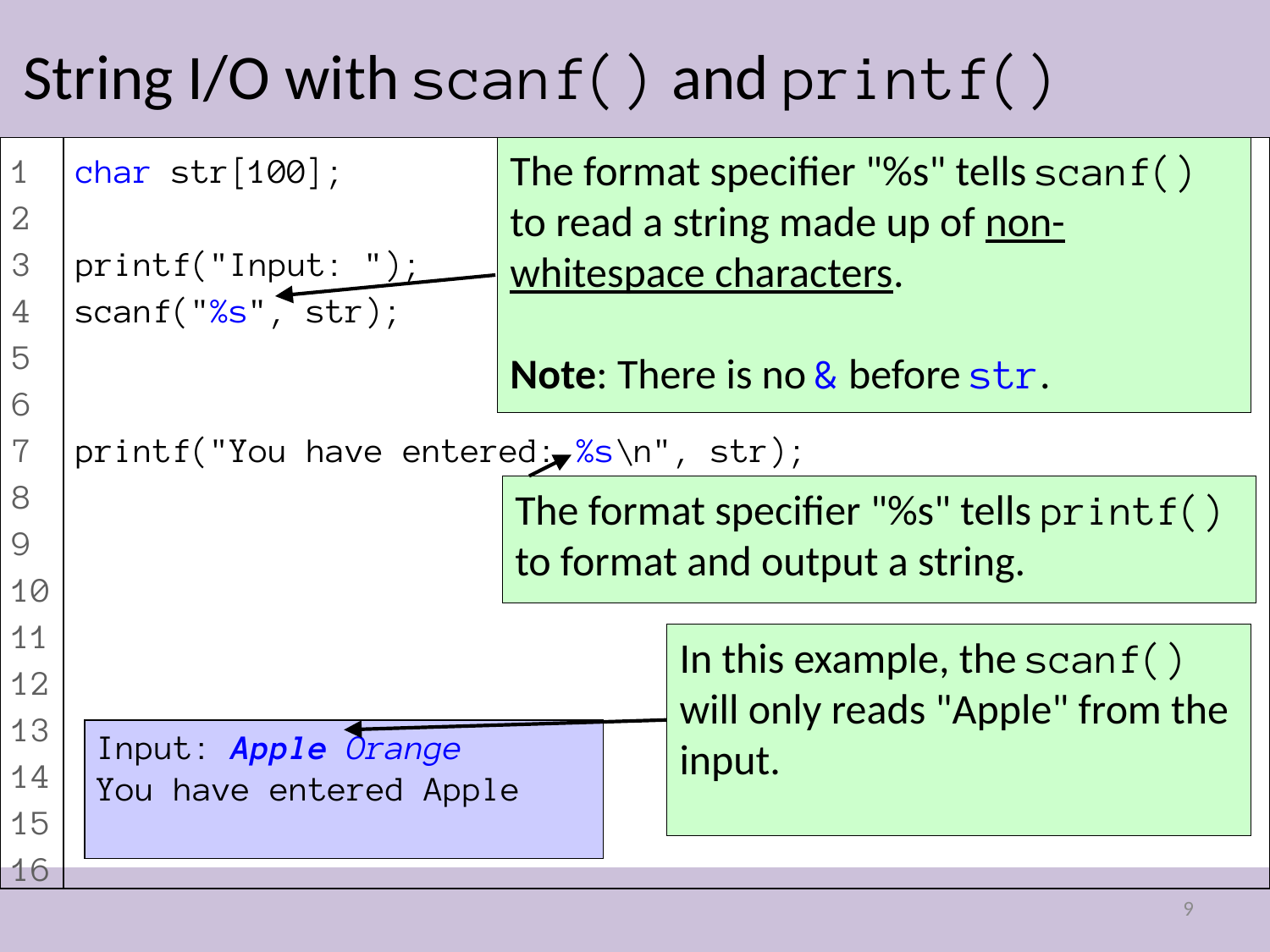

# String I/O with scanf() and printf()
1
2
3
4
5
6
7
8
9
10
11
12
13
14
15
16
char str[100];

printf("Input: ");
scanf("%s", str);

printf("You have entered: %s\n", str);
The format specifier "%s" tells scanf() to read a string made up of non-whitespace characters.

Note: There is no & before str.

The format specifier "%s" tells printf() to format and output a string.
In this example, the scanf() will only reads "Apple" from the input.
Input: Apple Orange
You have entered Apple

9